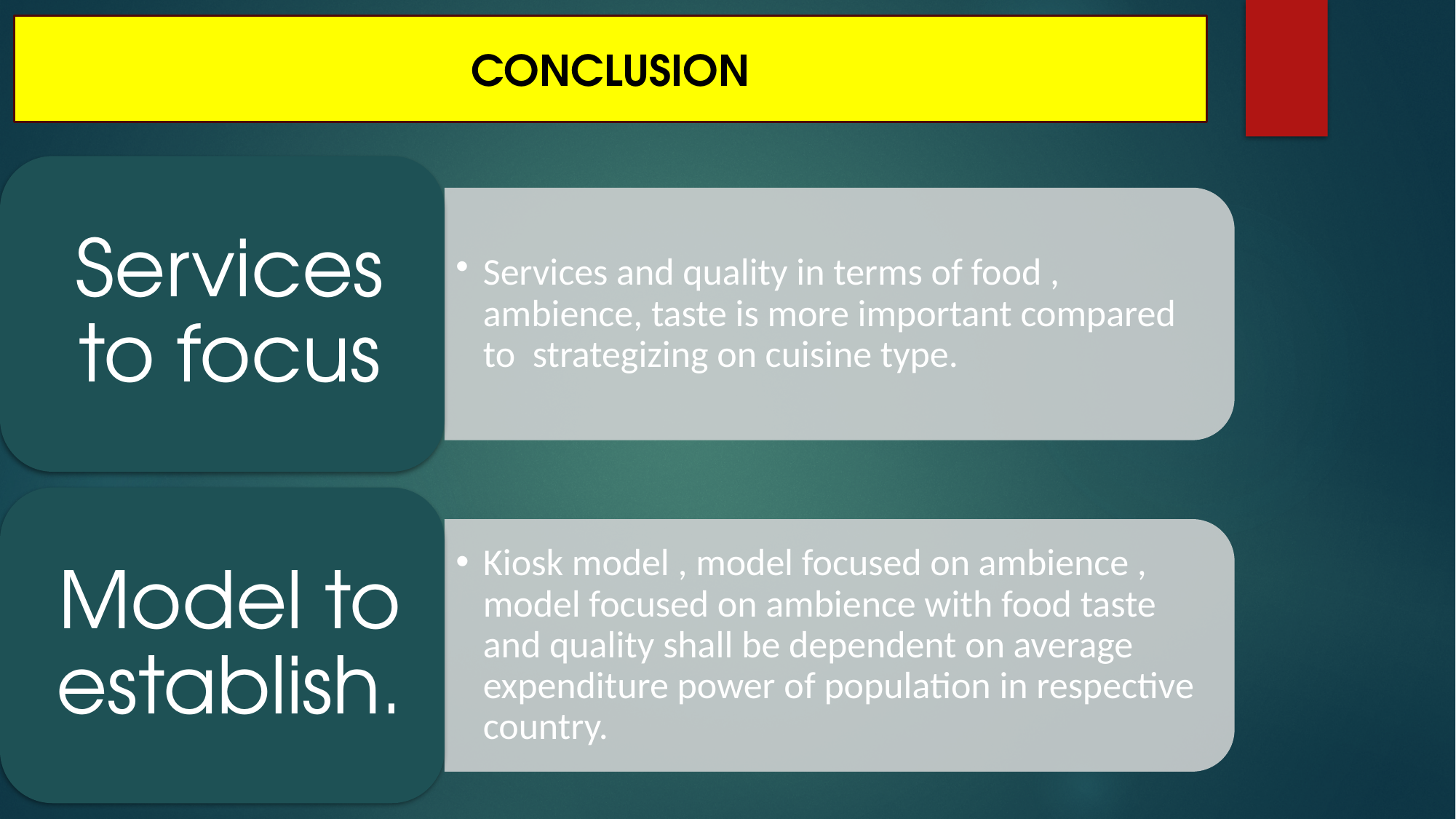

CONCLUSION
Services and quality in terms of food , ambience, taste is more important compared to  strategizing on cuisine type.
Services to focus
Kiosk model , model focused on ambience , model focused on ambience with food taste and quality shall be dependent on average expenditure power of population in respective country.
Model to establish.